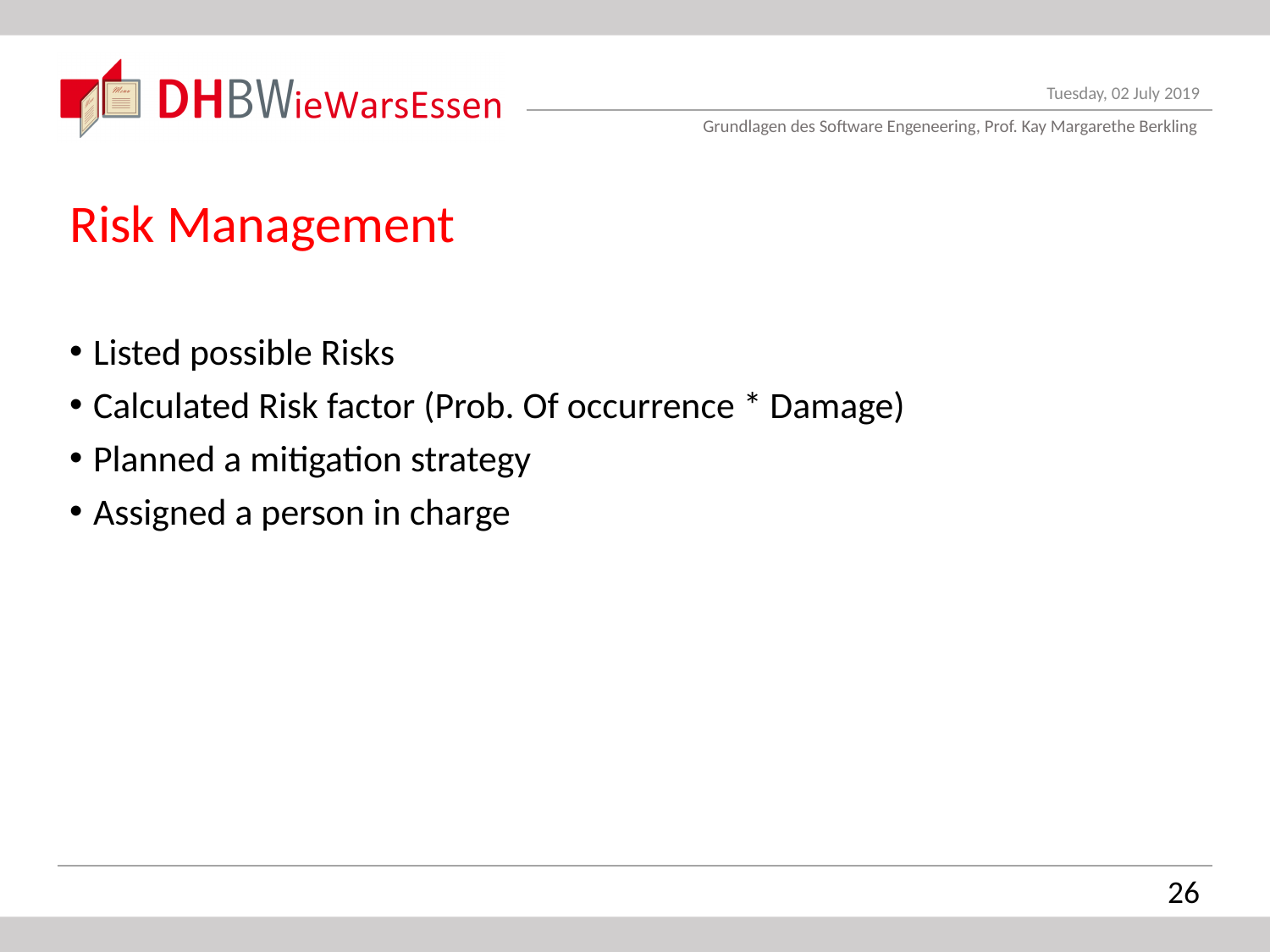

Risk Management
Listed possible Risks
Calculated Risk factor (Prob. Of occurrence * Damage)
Planned a mitigation strategy
Assigned a person in charge